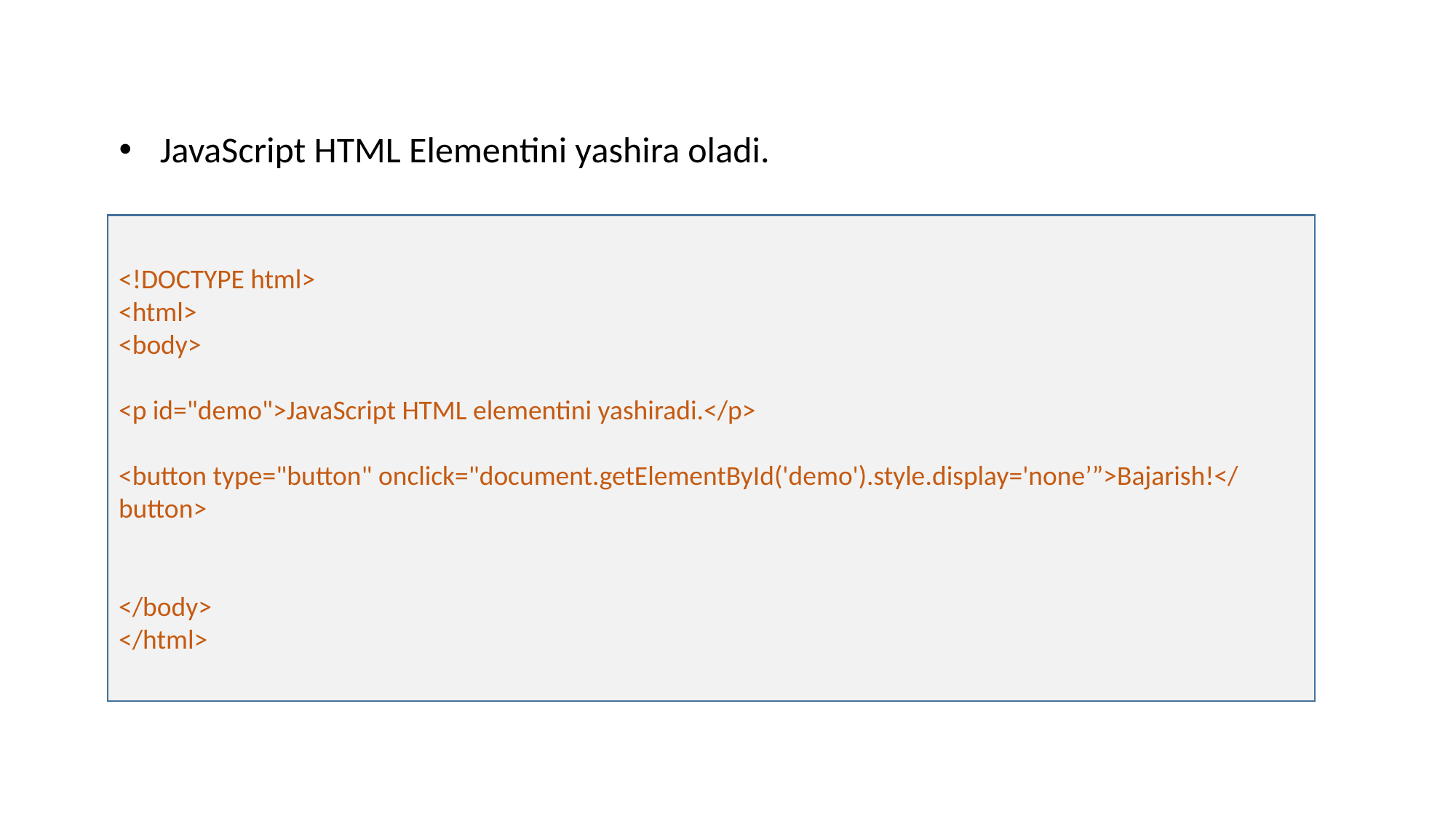

JavaScript HTML Elementini yashira oladi.
<!DOCTYPE html>
<html>
<body>

<p id="demo">JavaScript HTML elementini yashiradi.</p>

<button type="button" onclick="document.getElementById('demo').style.display='none’”>Bajarish!</button>

</body>
</html>